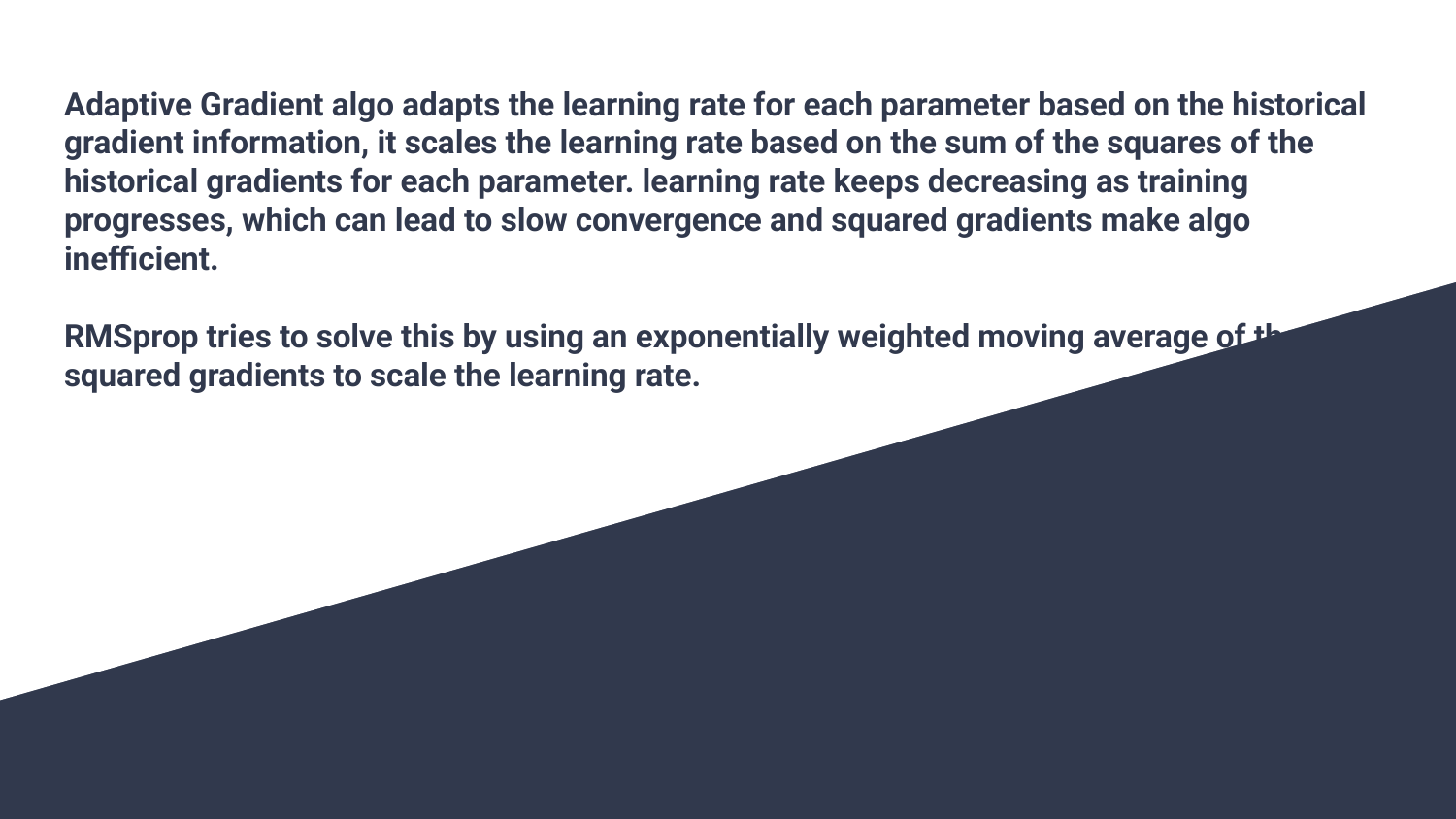

Adaptive Gradient algo adapts the learning rate for each parameter based on the historical gradient information, it scales the learning rate based on the sum of the squares of the historical gradients for each parameter. learning rate keeps decreasing as training progresses, which can lead to slow convergence and squared gradients make algo inefficient.

RMSprop tries to solve this by using an exponentially weighted moving average of the squared gradients to scale the learning rate.